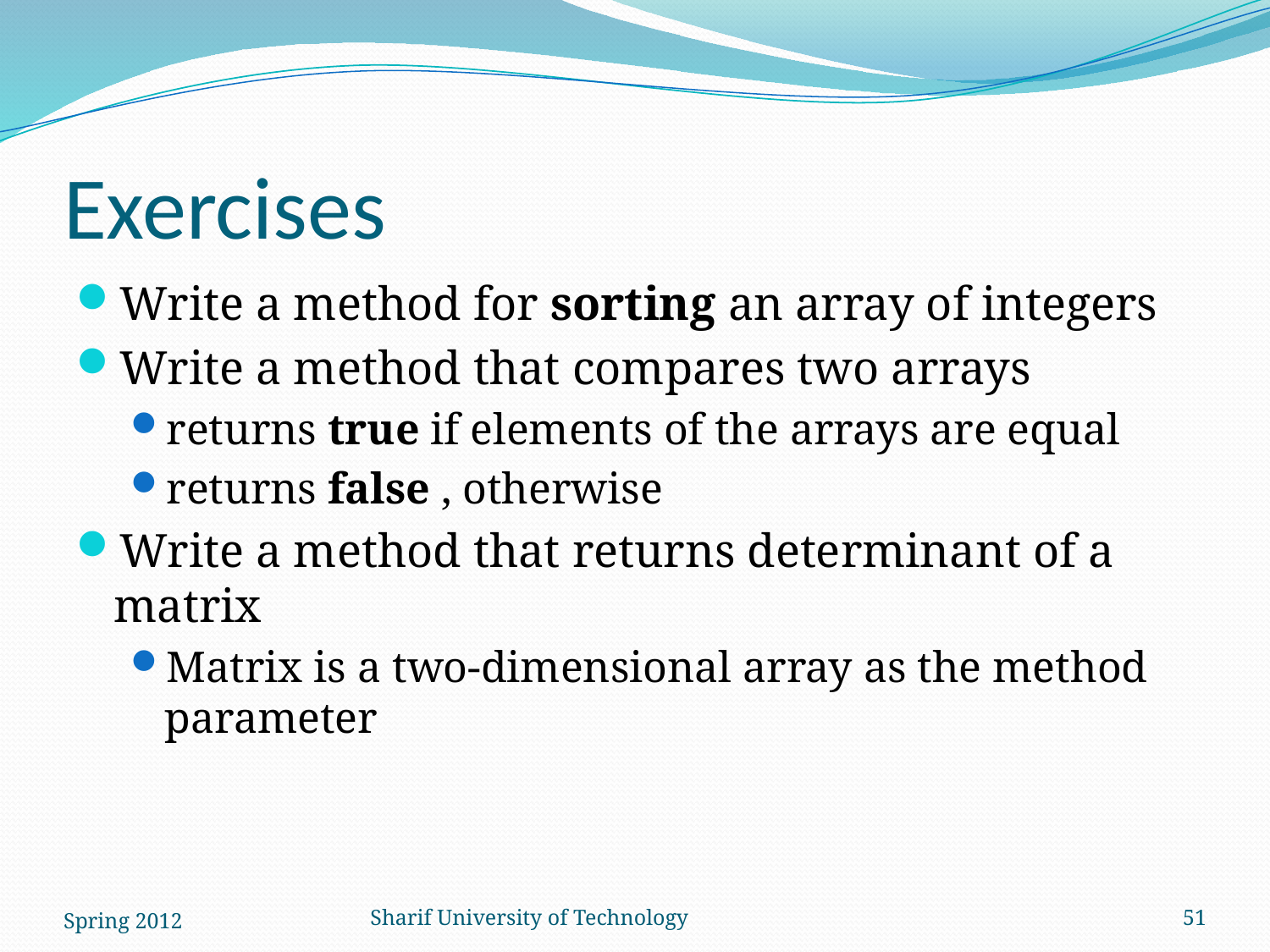

# Exercises
Write a method for sorting an array of integers
Write a method that compares two arrays
returns true if elements of the arrays are equal
returns false , otherwise
Write a method that returns determinant of a matrix
Matrix is a two-dimensional array as the method parameter
Spring 2012
Sharif University of Technology
51